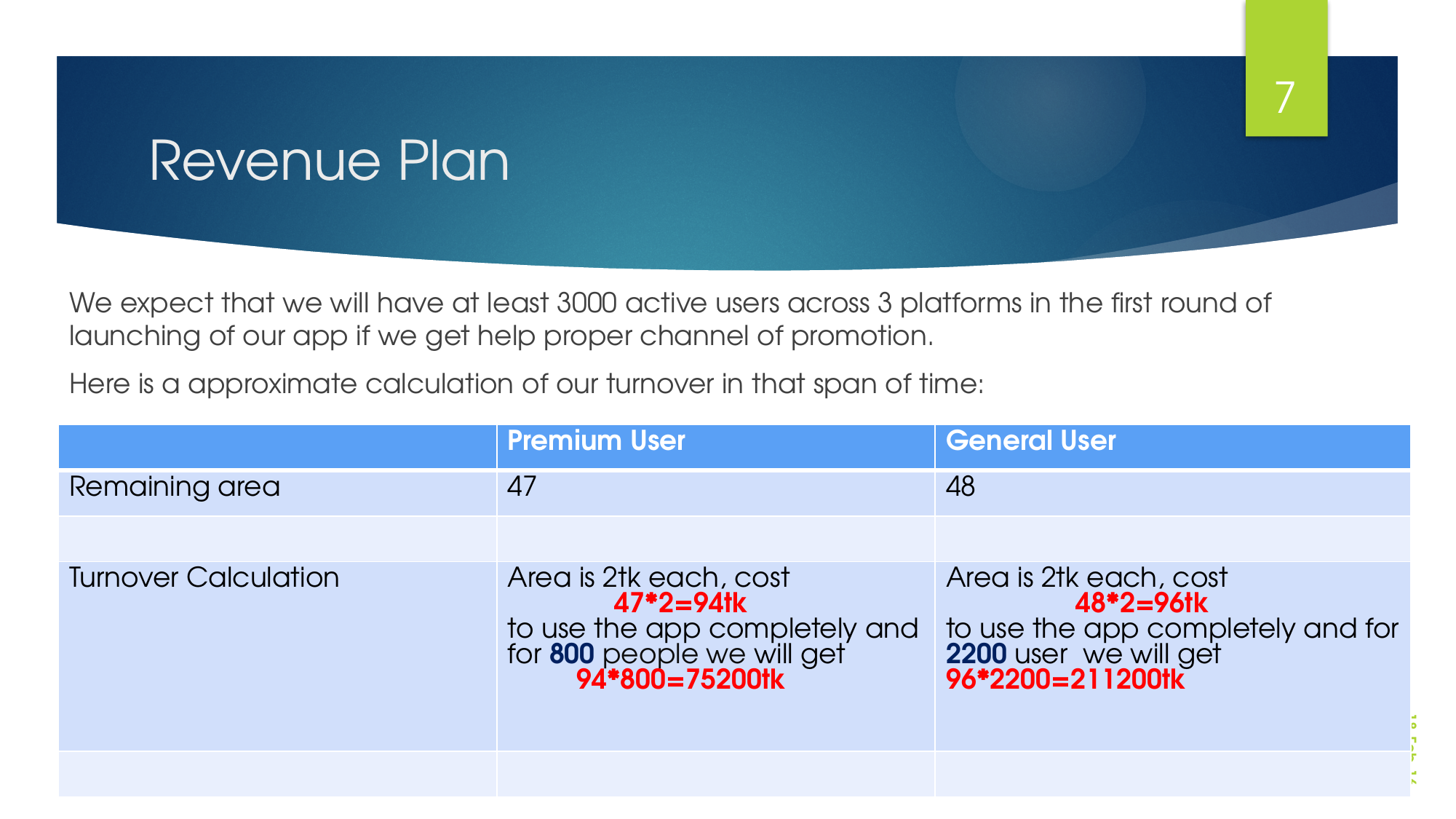

7
# Revenue Plan
We expect that we will have at least 3000 active users across 3 platforms in the first round of launching of our app if we get help proper channel of promotion.
Here is a approximate calculation of our turnover in that span of time:

|  | Premium User | General User |
| --- | --- | --- |
| Remaining area | 47 | 48 |
|  |  |  |
| Turnover Calculation | Area is 2tk each, cost 47\*2=94tk to use the app completely and for 800 people we will get 94\*800=75200tk | Area is 2tk each, cost 48\*2=96tk to use the app completely and for 2200 user we will get 96\*2200=211200tk |
|  |  |  |
18-Feb-16